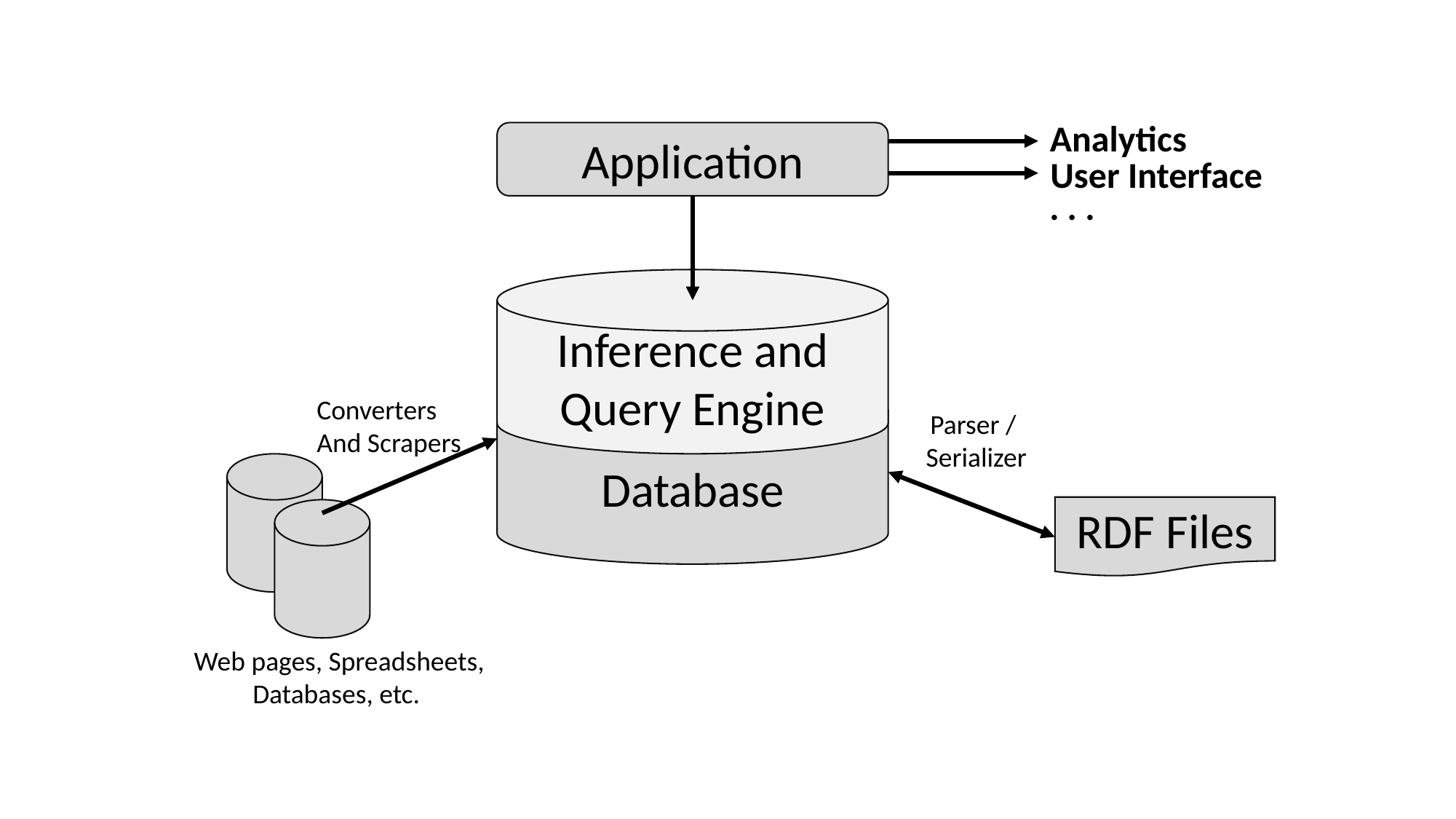

Analytics
Application
User Interface
. . .
Inference and Query Engine
Database
Converters
And Scrapers
Parser /
Serializer

RDF Files

Web pages, Spreadsheets, Databases, etc.